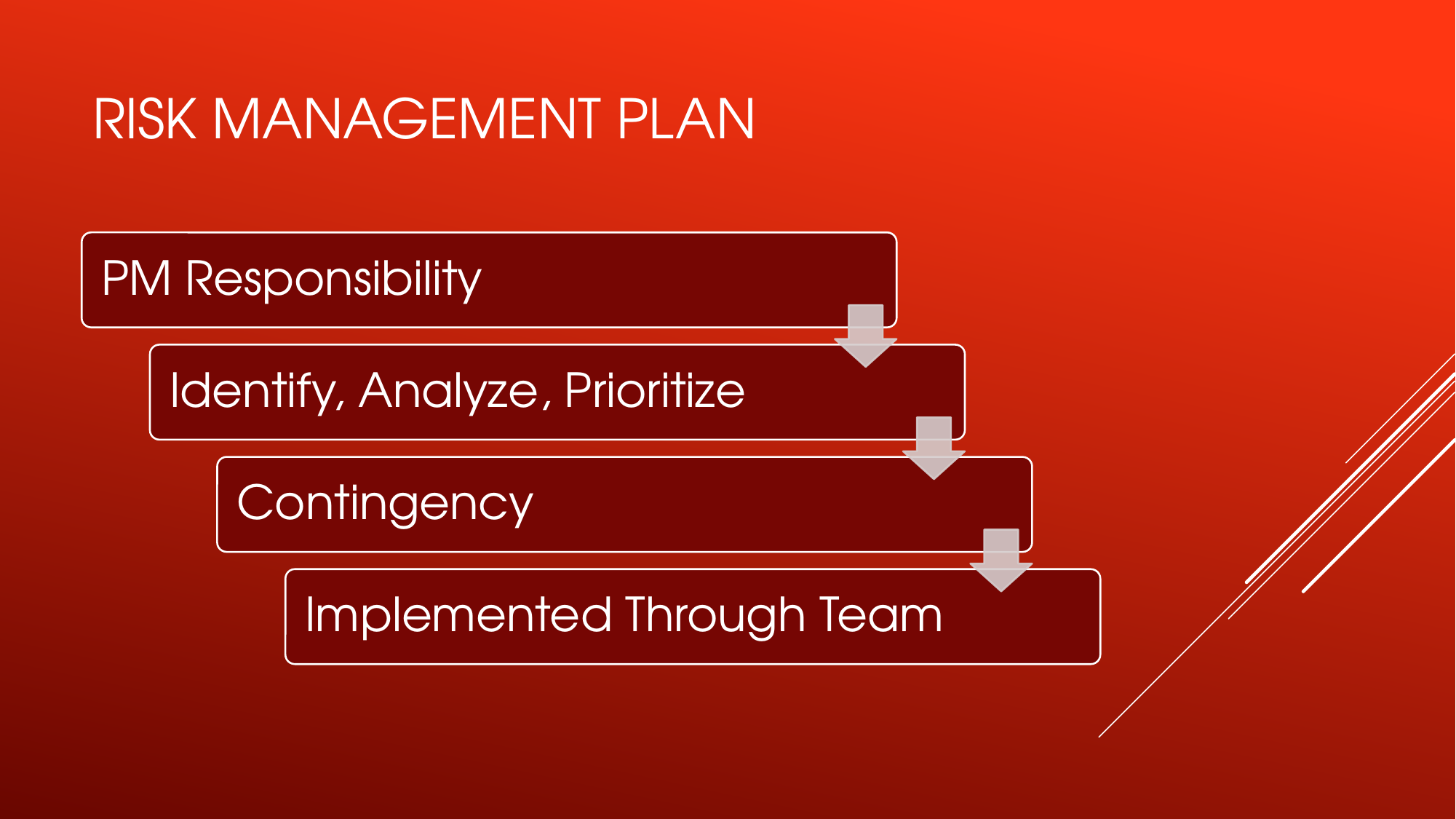

# Risk Management plan
PM Responsibility
Identify, Analyze, Prioritize
Contingency
Implemented Through Team